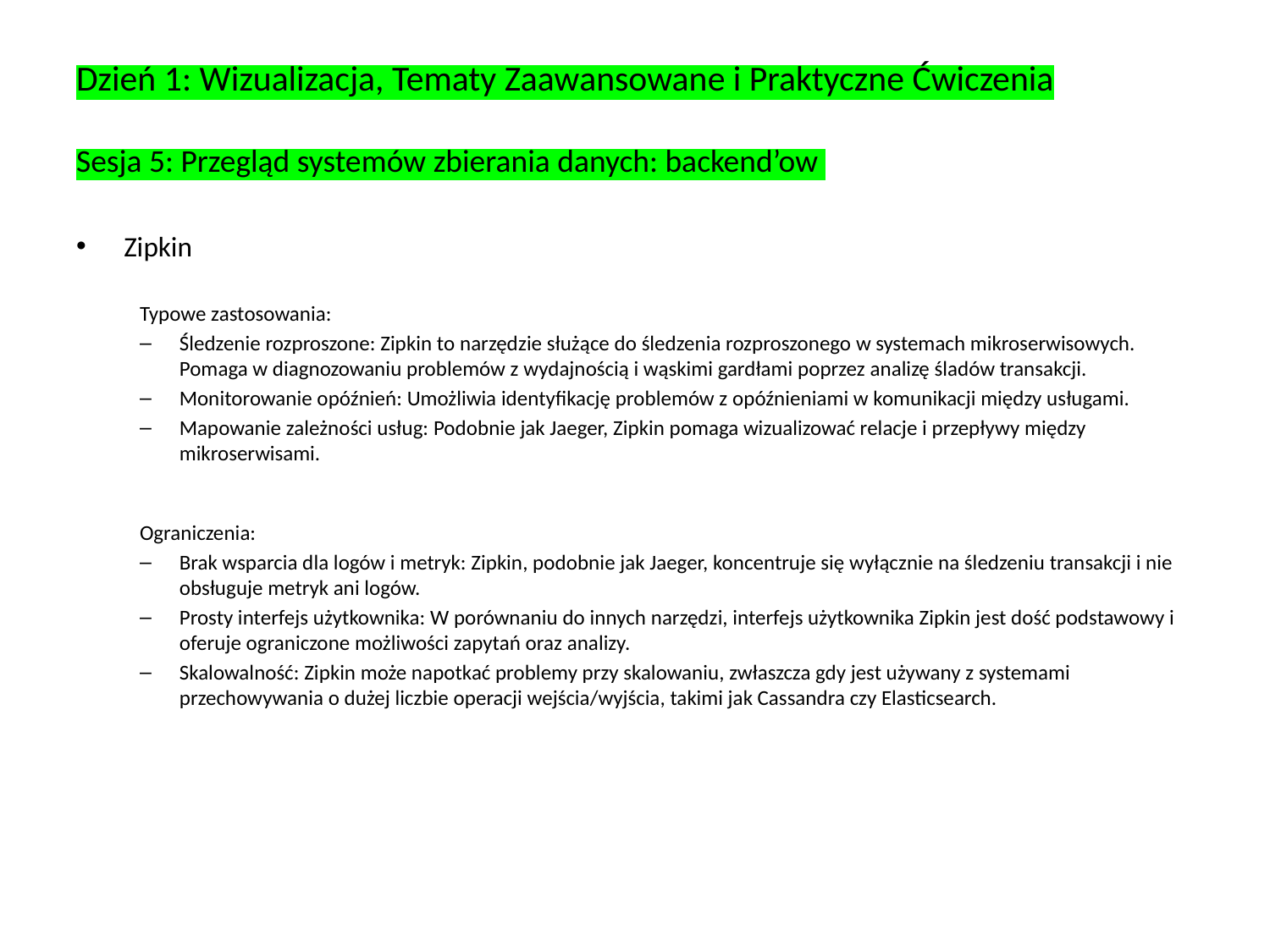

# Dzień 1: Wizualizacja, Tematy Zaawansowane i Praktyczne Ćwiczenia Sesja 5: Przegląd systemów zbierania danych: backend’ow
Zipkin
Typowe zastosowania:
Śledzenie rozproszone: Zipkin to narzędzie służące do śledzenia rozproszonego w systemach mikroserwisowych. Pomaga w diagnozowaniu problemów z wydajnością i wąskimi gardłami poprzez analizę śladów transakcji.
Monitorowanie opóźnień: Umożliwia identyfikację problemów z opóźnieniami w komunikacji między usługami.
Mapowanie zależności usług: Podobnie jak Jaeger, Zipkin pomaga wizualizować relacje i przepływy między mikroserwisami.

Ograniczenia:
Brak wsparcia dla logów i metryk: Zipkin, podobnie jak Jaeger, koncentruje się wyłącznie na śledzeniu transakcji i nie obsługuje metryk ani logów.
Prosty interfejs użytkownika: W porównaniu do innych narzędzi, interfejs użytkownika Zipkin jest dość podstawowy i oferuje ograniczone możliwości zapytań oraz analizy.
Skalowalność: Zipkin może napotkać problemy przy skalowaniu, zwłaszcza gdy jest używany z systemami przechowywania o dużej liczbie operacji wejścia/wyjścia, takimi jak Cassandra czy Elasticsearch.